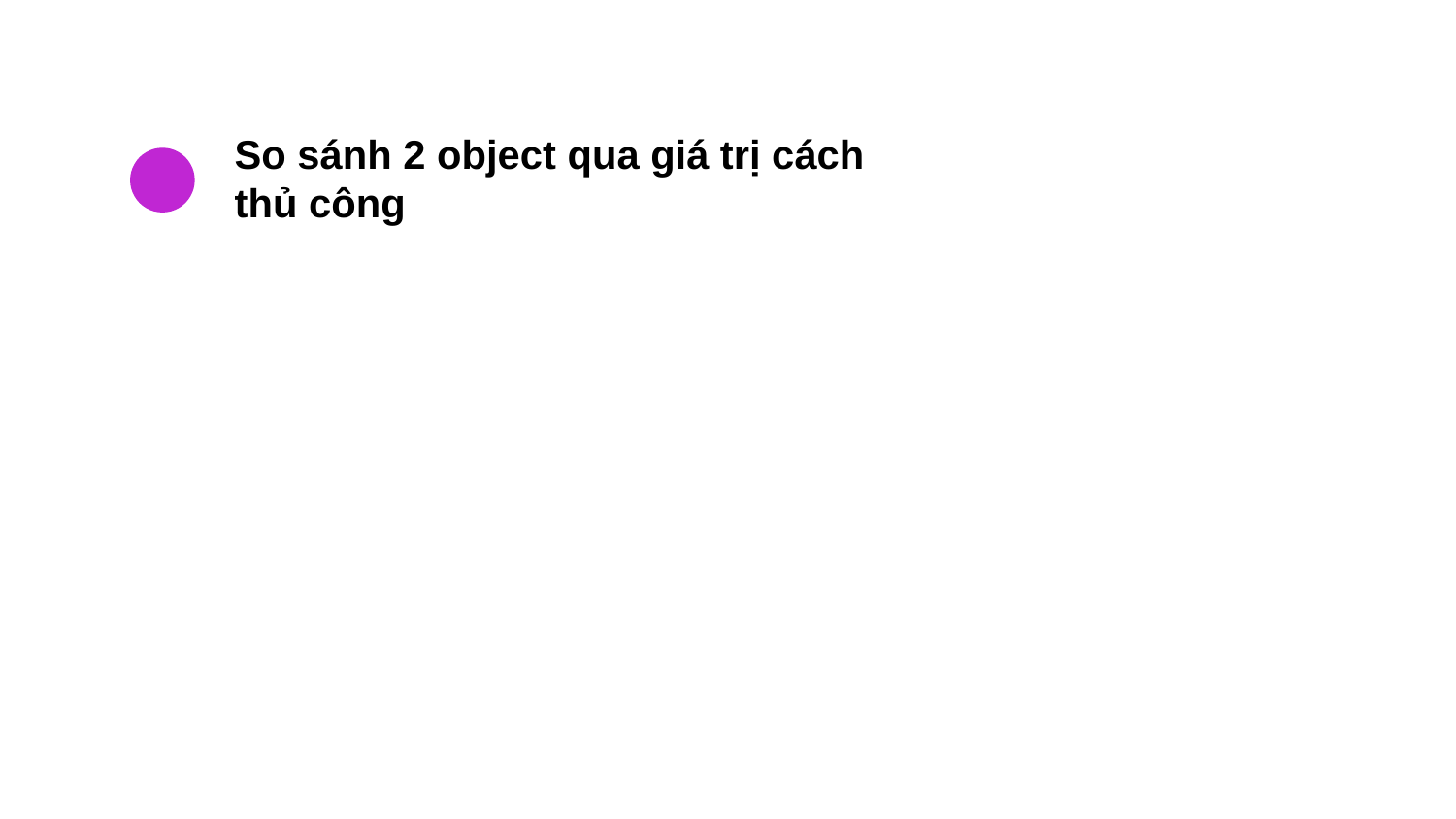

# So sánh 2 object qua giá trị cách thủ công